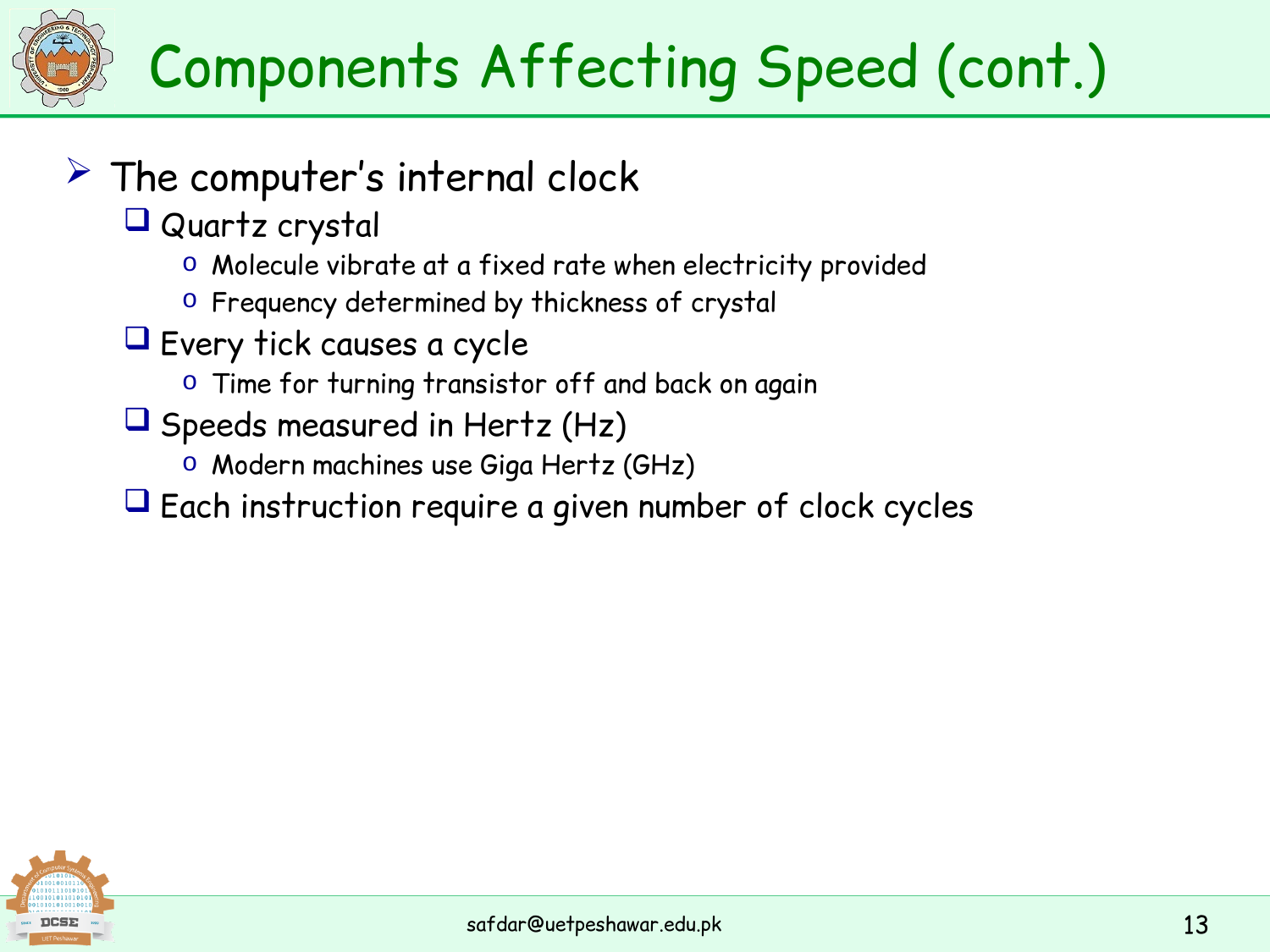

# Components Affecting Speed (cont.)
The computer’s internal clock
Quartz crystal
Molecule vibrate at a fixed rate when electricity provided
Frequency determined by thickness of crystal
Every tick causes a cycle
Time for turning transistor off and back on again
Speeds measured in Hertz (Hz)
Modern machines use Giga Hertz (GHz)
Each instruction require a given number of clock cycles